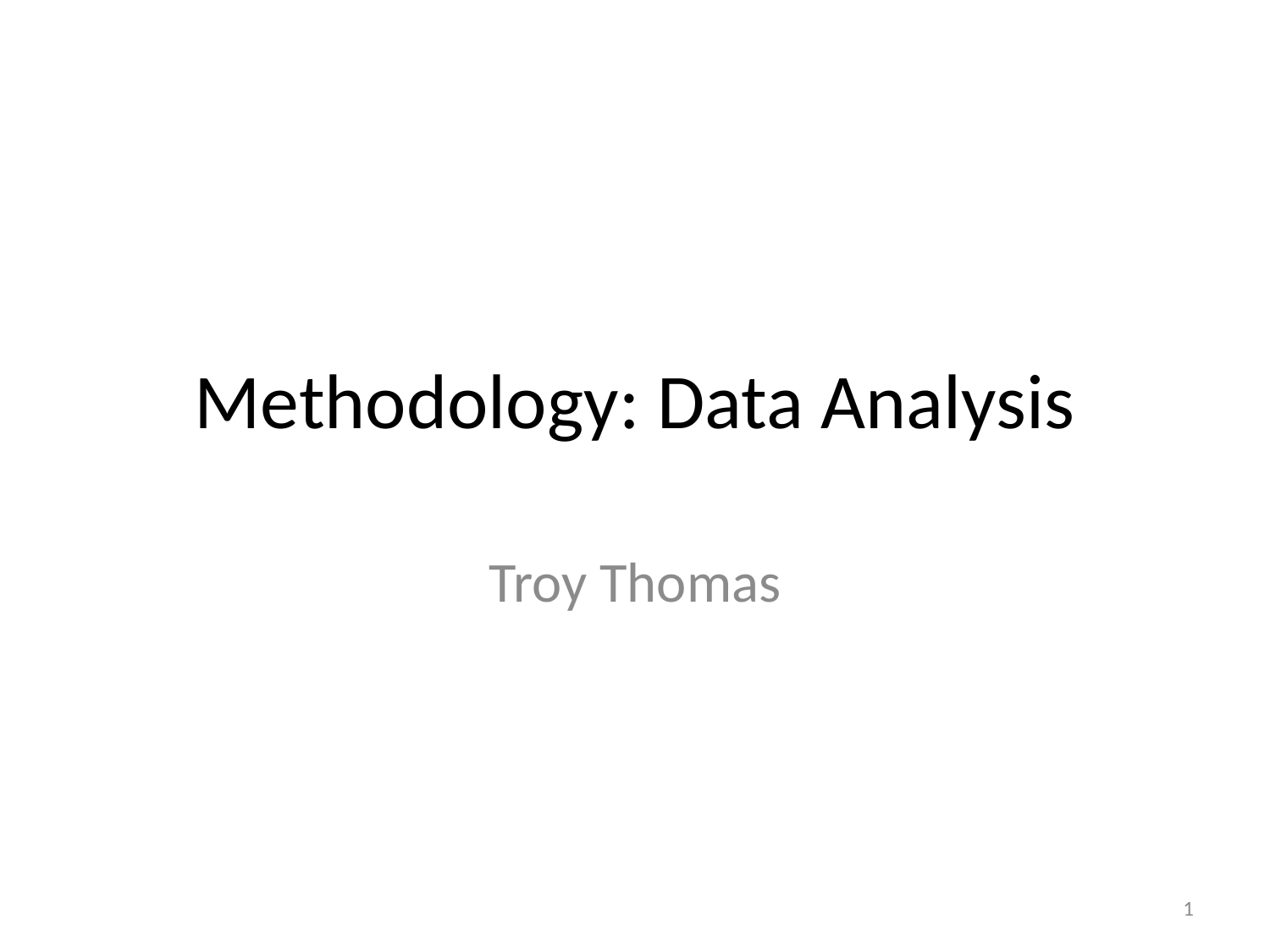

# Methodology: Data Analysis
Troy Thomas
1